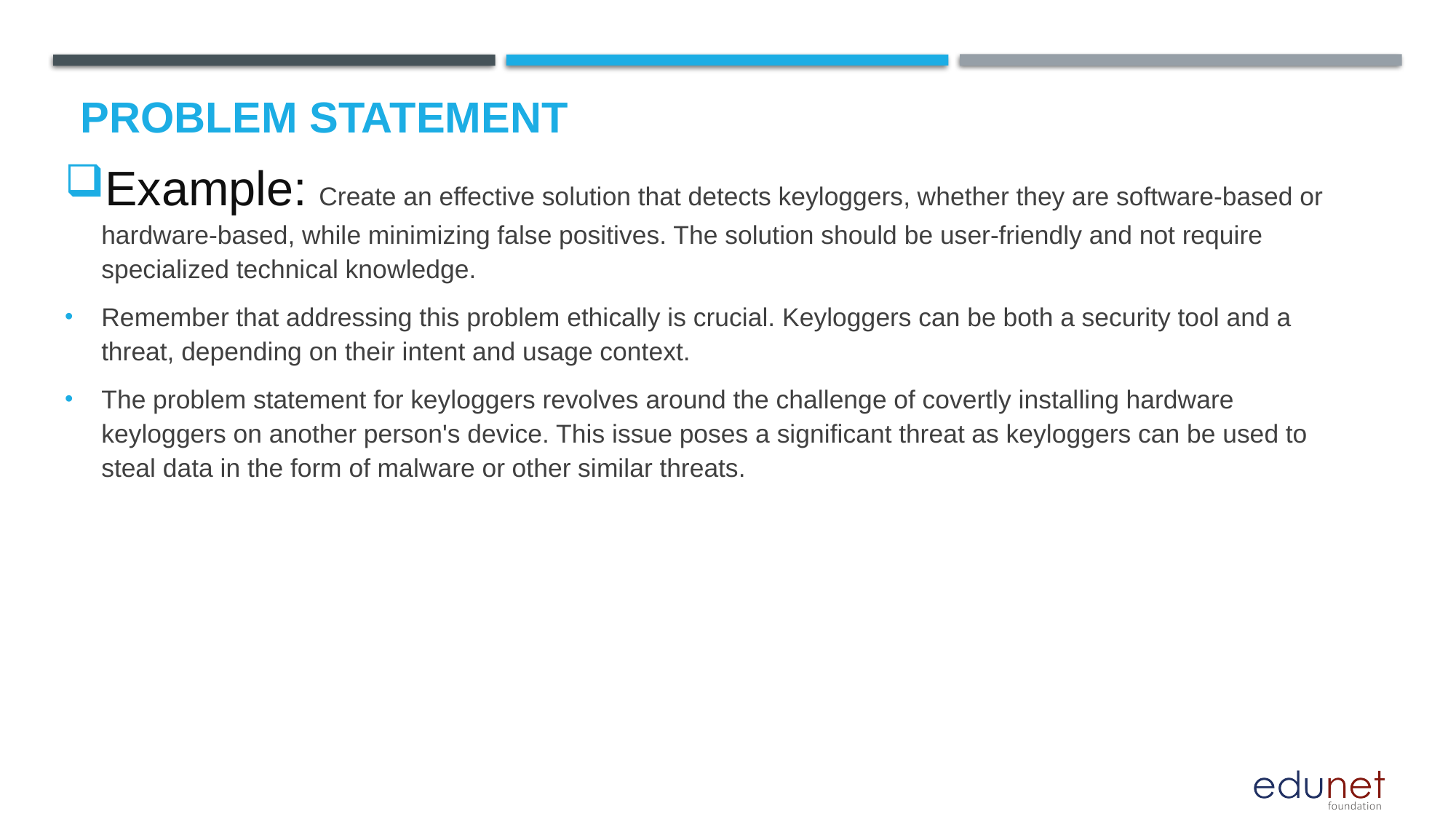

Example: Create an effective solution that detects keyloggers, whether they are software-based or hardware-based, while minimizing false positives. The solution should be user-friendly and not require specialized technical knowledge.
Remember that addressing this problem ethically is crucial. Keyloggers can be both a security tool and a threat, depending on their intent and usage context.
The problem statement for keyloggers revolves around the challenge of covertly installing hardware keyloggers on another person's device. This issue poses a significant threat as keyloggers can be used to steal data in the form of malware or other similar threats.

# Problem Statement